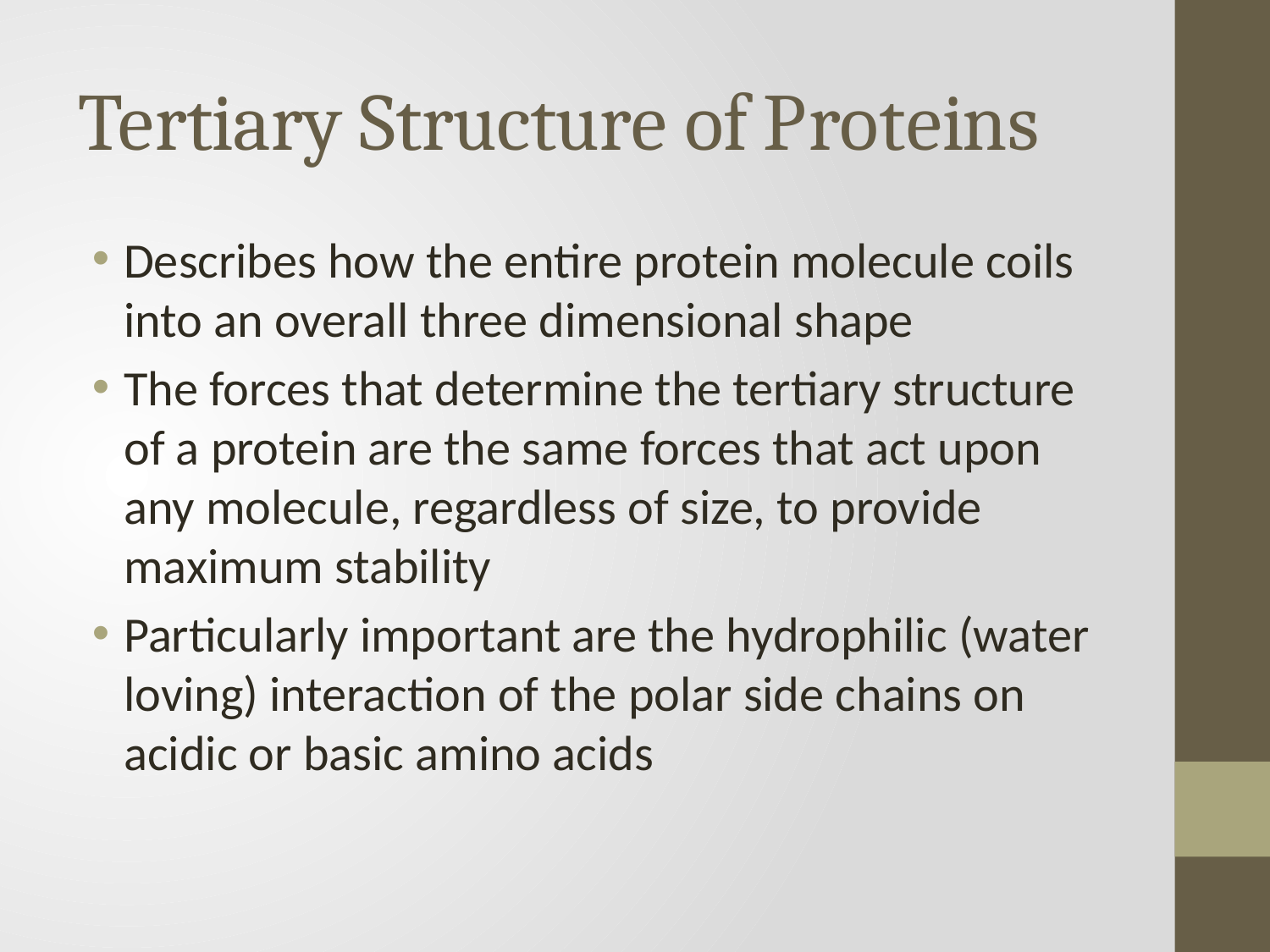

# Tertiary Structure of Proteins
Describes how the entire protein molecule coils into an overall three dimensional shape
The forces that determine the tertiary structure of a protein are the same forces that act upon any molecule, regardless of size, to provide maximum stability
Particularly important are the hydrophilic (water loving) interaction of the polar side chains on acidic or basic amino acids